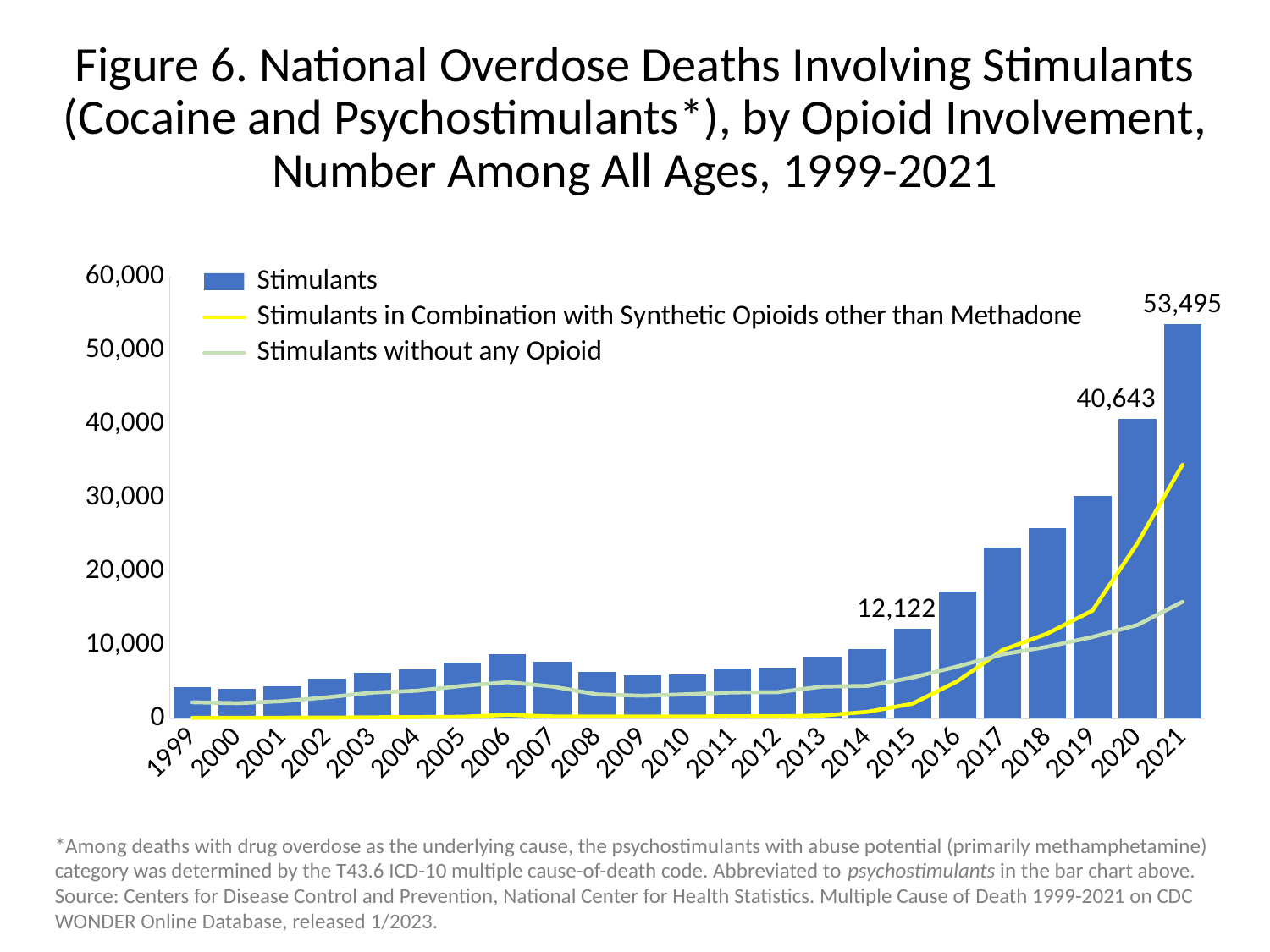

# Figure 6. National Overdose Deaths Involving Stimulants (Cocaine and Psychostimulants*), by Opioid Involvement, Number Among All Ages, 1999-2021

### Chart

| Category |  Stimulants  |  Stimulants in Combination with Synthetic Opioids other than Methadone |  Stimulants without any Opioid |
|---|---|---|---|
| 1999 | 4271.0 | 58.0 | 2170.0 |
| 2000 | 4017.0 | 51.0 | 2045.0 |
| 2001 | 4308.0 | 80.0 | 2312.0 |
| 2002 | 5423.0 | 83.0 | 2845.0 |
| 2003 | 6215.0 | 135.0 | 3483.0 |
| 2004 | 6591.0 | 157.0 | 3741.0 |
| 2005 | 7606.0 | 203.0 | 4391.0 |
| 2006 | 8668.0 | 463.0 | 4904.0 |
| 2007 | 7697.0 | 246.0 | 4303.0 |
| 2008 | 6320.0 | 227.0 | 3235.0 |
| 2009 | 5824.0 | 240.0 | 3058.0 |
| 2010 | 5914.0 | 235.0 | 3252.0 |
| 2011 | 6765.0 | 274.0 | 3510.0 |
| 2012 | 6879.0 | 261.0 | 3539.0 |
| 2013 | 8338.0 | 373.0 | 4301.0 |
| 2014 | 9395.0 | 869.0 | 4396.0 |
| 2015 | 12122.0 | 1969.0 | 5528.0 |
| 2016 | 17258.0 | 5029.0 | 7036.0 |
| 2017 | 23139.0 | 9262.0 | 8684.0 |
| 2018 | 25877.0 | 11516.0 | 9712.0 |
| 2019 | 30231.0 | 14627.0 | 11039.0 |
| 2020 | 40643.0 | 23782.0 | 12677.0 |
| 2021 | 53495.0 | 34429.0 | 15813.0 |
*Among deaths with drug overdose as the underlying cause, the psychostimulants with abuse potential (primarily methamphetamine) category was determined by the T43.6 ICD-10 multiple cause-of-death code. Abbreviated to psychostimulants in the bar chart above. Source: Centers for Disease Control and Prevention, National Center for Health Statistics. Multiple Cause of Death 1999-2021 on CDC WONDER Online Database, released 1/2023.